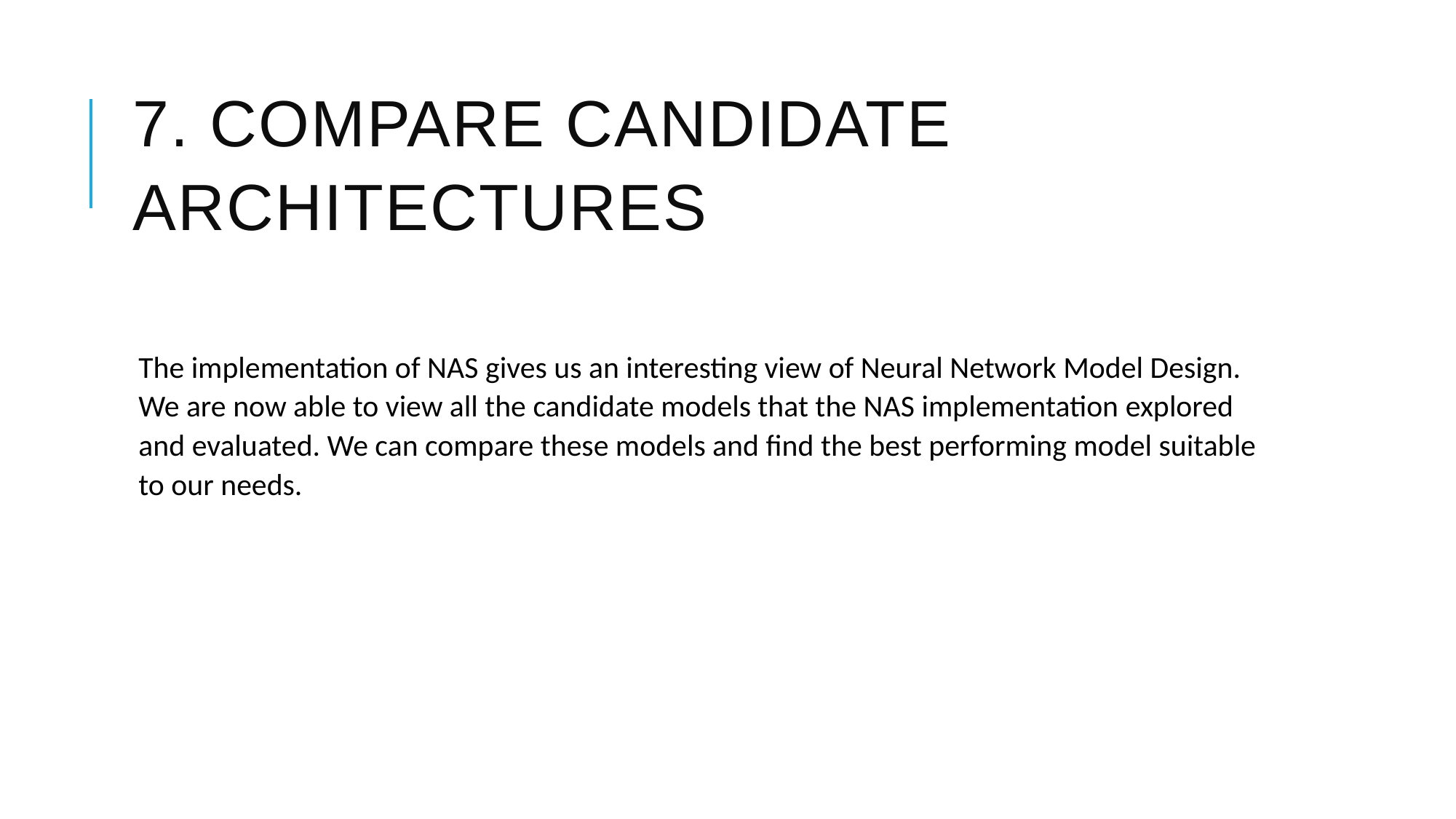

# 7. Compare candidate architectures

The implementation of NAS gives us an interesting view of Neural Network Model Design. We are now able to view all the candidate models that the NAS implementation explored and evaluated. We can compare these models and find the best performing model suitable to our needs.